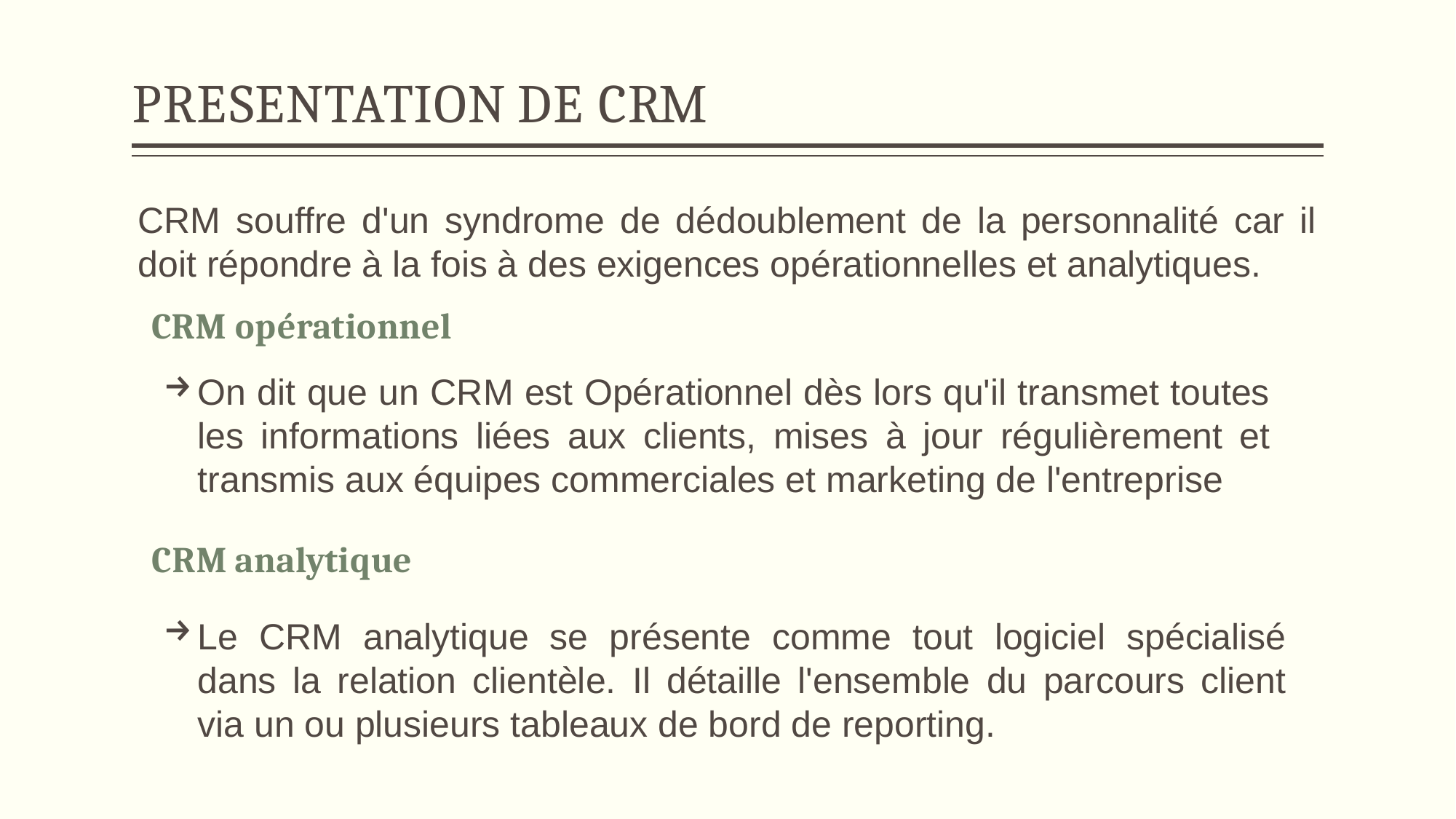

# PRESENTATION DE CRM
CRM souffre d'un syndrome de dédoublement de la personnalité car il doit répondre à la fois à des exigences opérationnelles et analytiques.
CRM opérationnel
On dit que un CRM est Opérationnel dès lors qu'il transmet toutes les informations liées aux clients, mises à jour régulièrement et transmis aux équipes commerciales et marketing de l'entreprise
CRM analytique
Le CRM analytique se présente comme tout logiciel spécialisé dans la relation clientèle. Il détaille l'ensemble du parcours client via un ou plusieurs tableaux de bord de reporting.